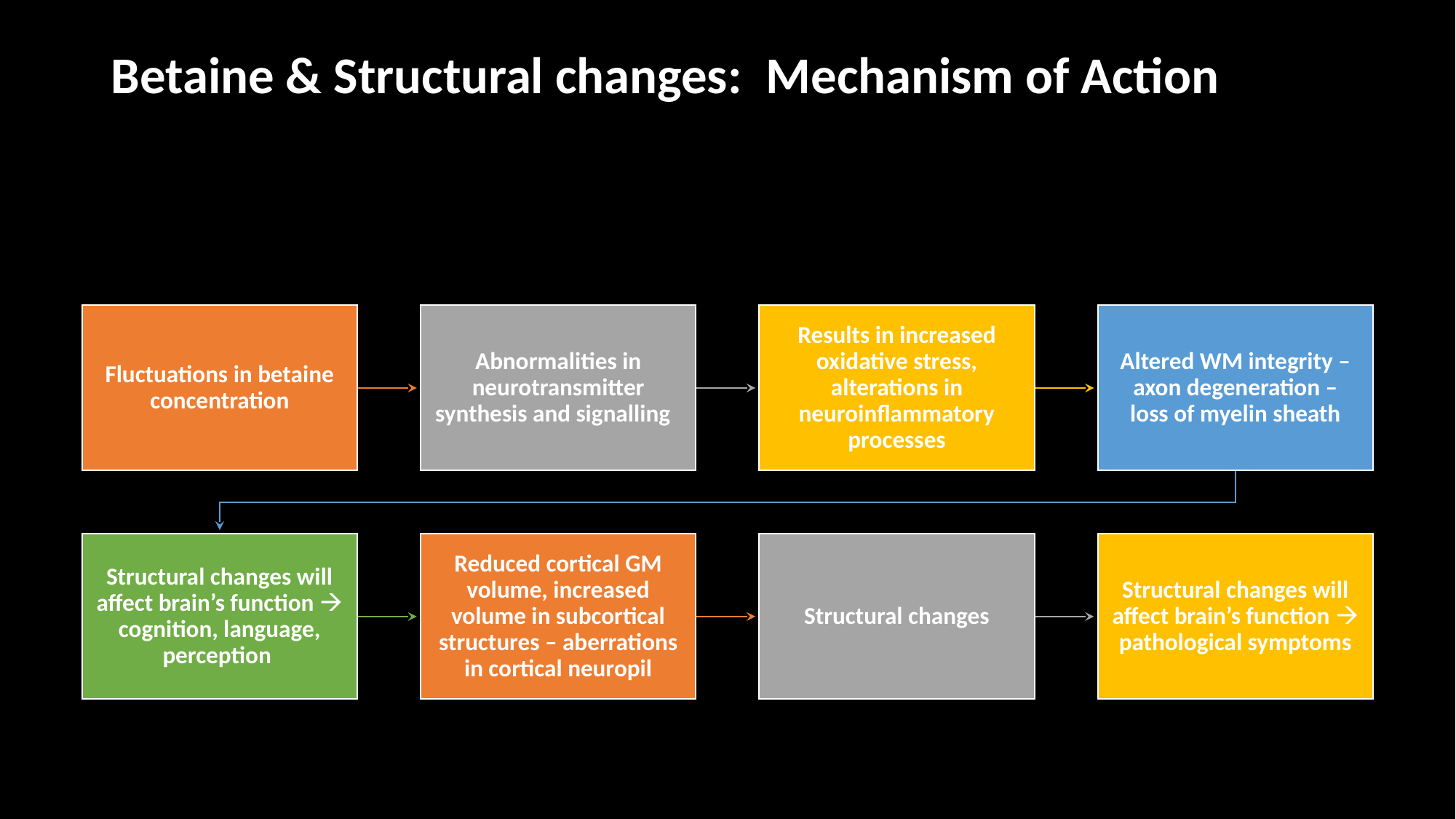

# Betaine & Structural changes:  Mechanism of Action

Fluctuations in betaine concentration

Abnormalities in neurotransmitter synthesis and signalling

Results in increased oxidative stress, alterations in neuroinflammatory processes

Altered WM integrity – axon degeneration – loss of myelin sheath

Structural changes will affect brain’s function 🡪 cognition, language, perception

Reduced cortical GM volume, increased volume in subcortical structures – aberrations in cortical neuropil

Structural changes

Structural changes will affect brain’s function 🡪 pathological symptoms